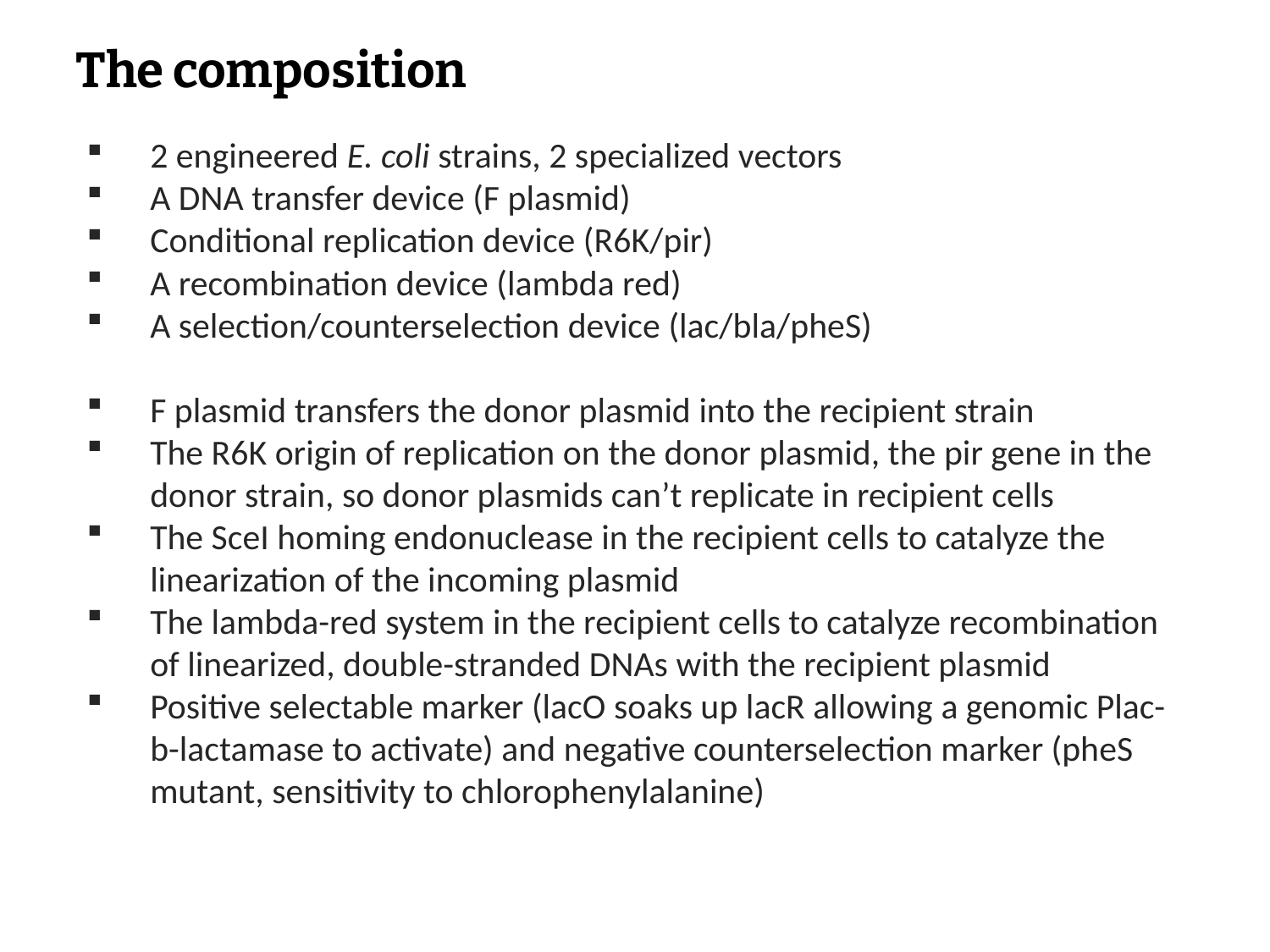

The composition
2 engineered E. coli strains, 2 specialized vectors
A DNA transfer device (F plasmid)
Conditional replication device (R6K/pir)
A recombination device (lambda red)
A selection/counterselection device (lac/bla/pheS)

F plasmid transfers the donor plasmid into the recipient strain
The R6K origin of replication on the donor plasmid, the pir gene in the donor strain, so donor plasmids can’t replicate in recipient cells
The SceI homing endonuclease in the recipient cells to catalyze the linearization of the incoming plasmid
The lambda-red system in the recipient cells to catalyze recombination of linearized, double-stranded DNAs with the recipient plasmid
Positive selectable marker (lacO soaks up lacR allowing a genomic Plac-b-lactamase to activate) and negative counterselection marker (pheS mutant, sensitivity to chlorophenylalanine)